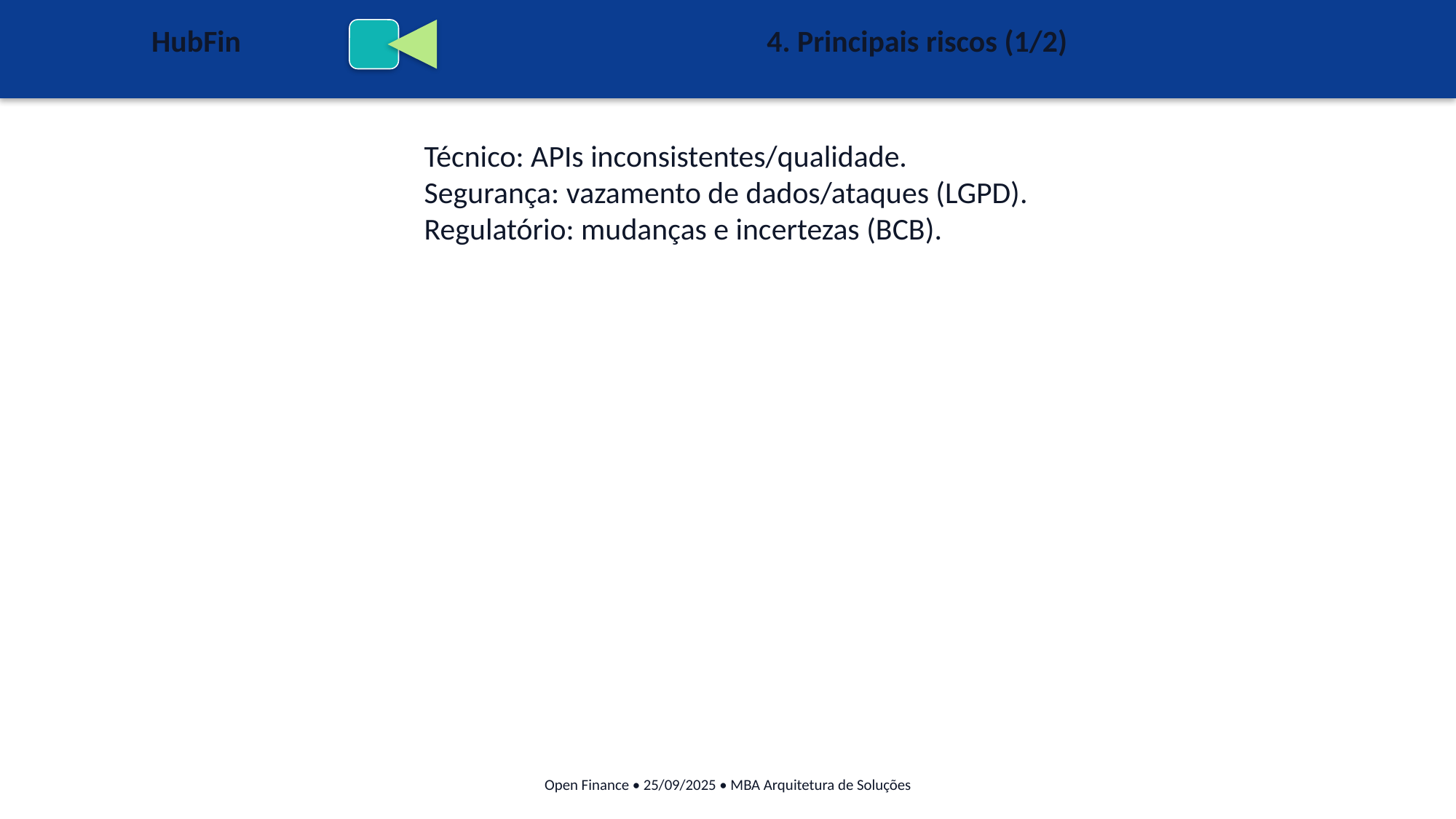

HubFin
4. Principais riscos (1/2)

Técnico: APIs inconsistentes/qualidade.
Segurança: vazamento de dados/ataques (LGPD).
Regulatório: mudanças e incertezas (BCB).
Open Finance • 25/09/2025 • MBA Arquitetura de Soluções